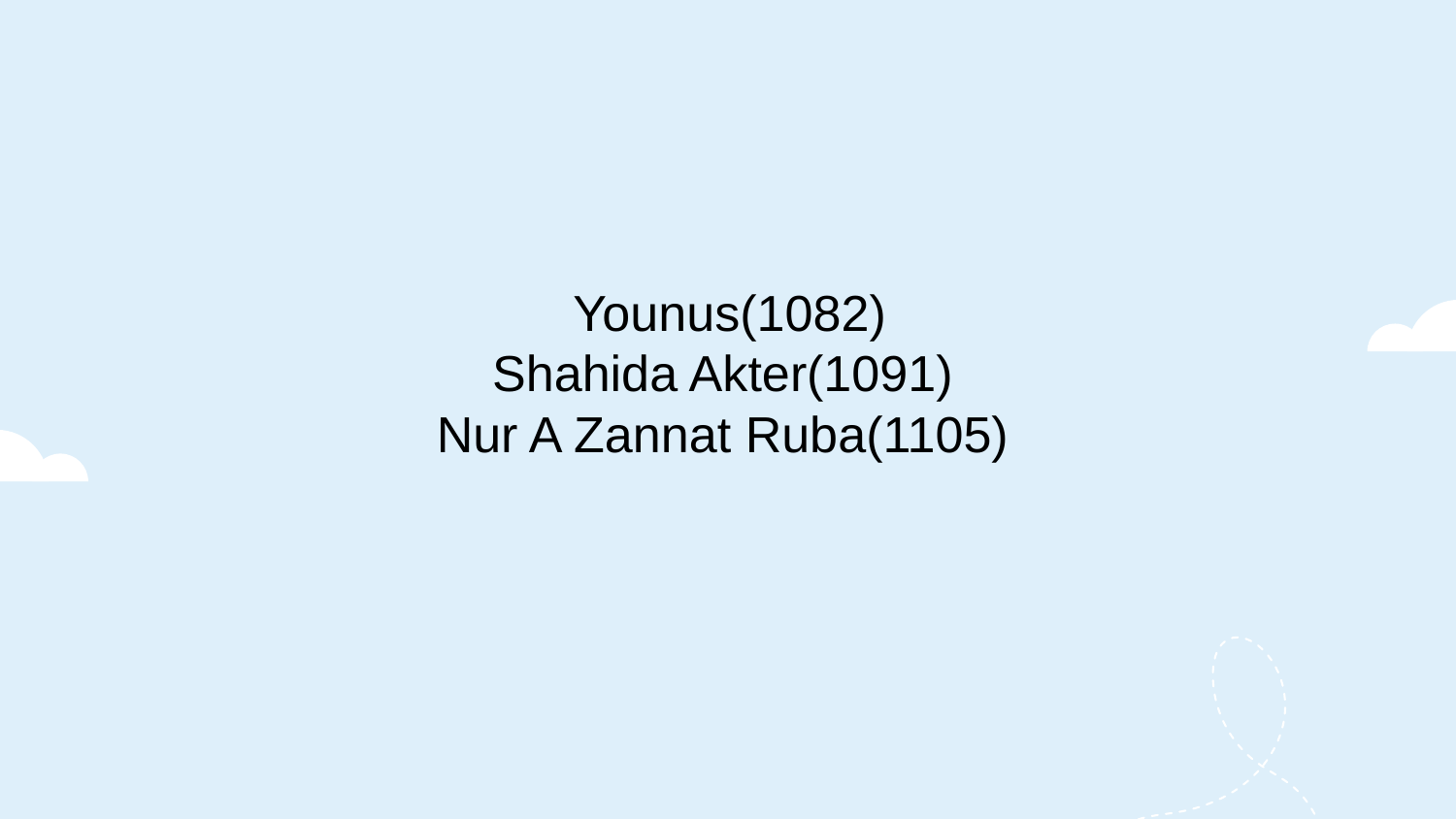

# Younus(1082)
Shahida Akter(1091)
Nur A Zannat Ruba(1105)